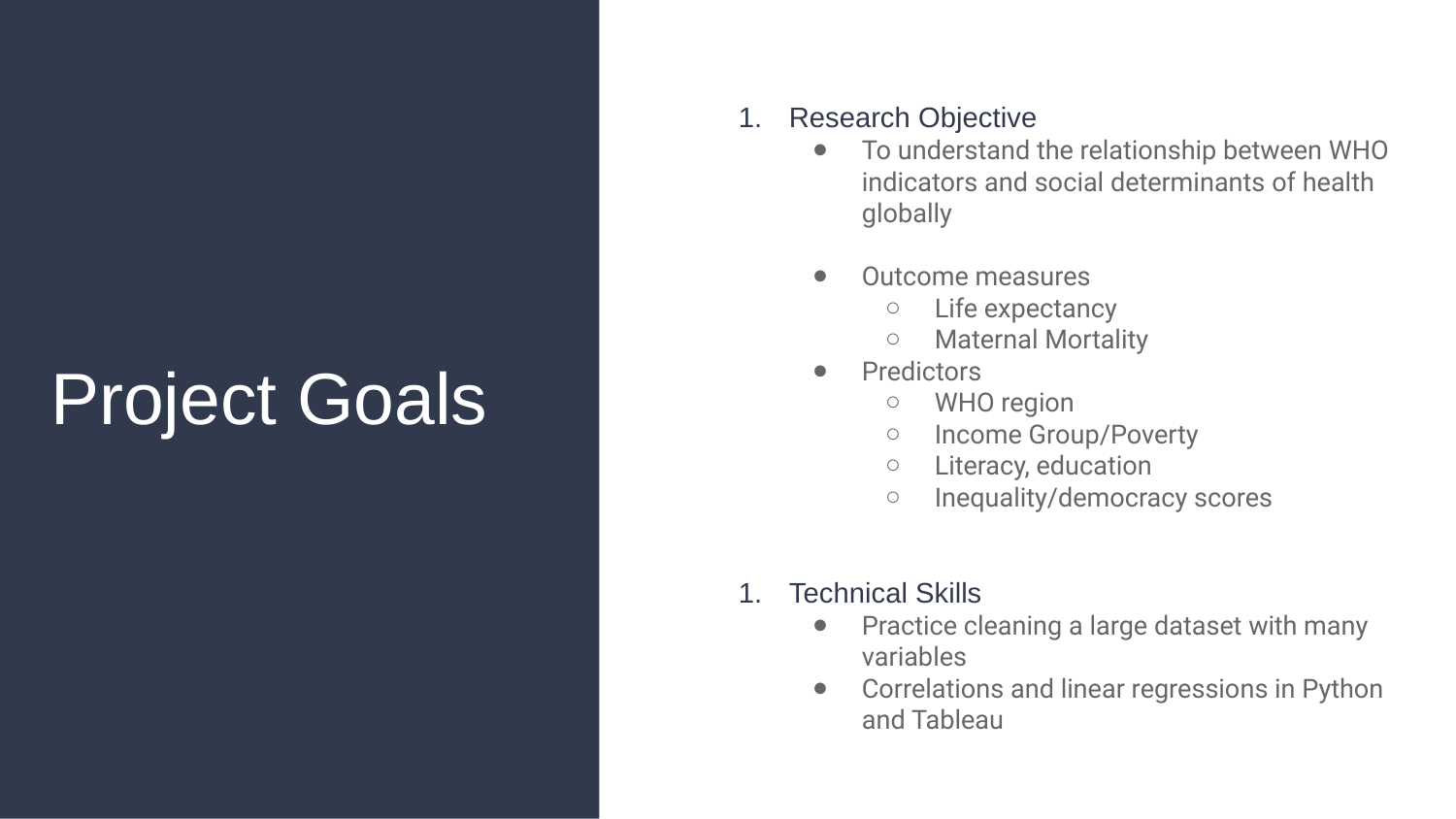

Research Objective
To understand the relationship between WHO indicators and social determinants of health globally

Outcome measures
Life expectancy
Maternal Mortality
Predictors
WHO region
Income Group/Poverty
Literacy, education
Inequality/democracy scores

Technical Skills
Practice cleaning a large dataset with many variables
Correlations and linear regressions in Python and Tableau
# Project Goals